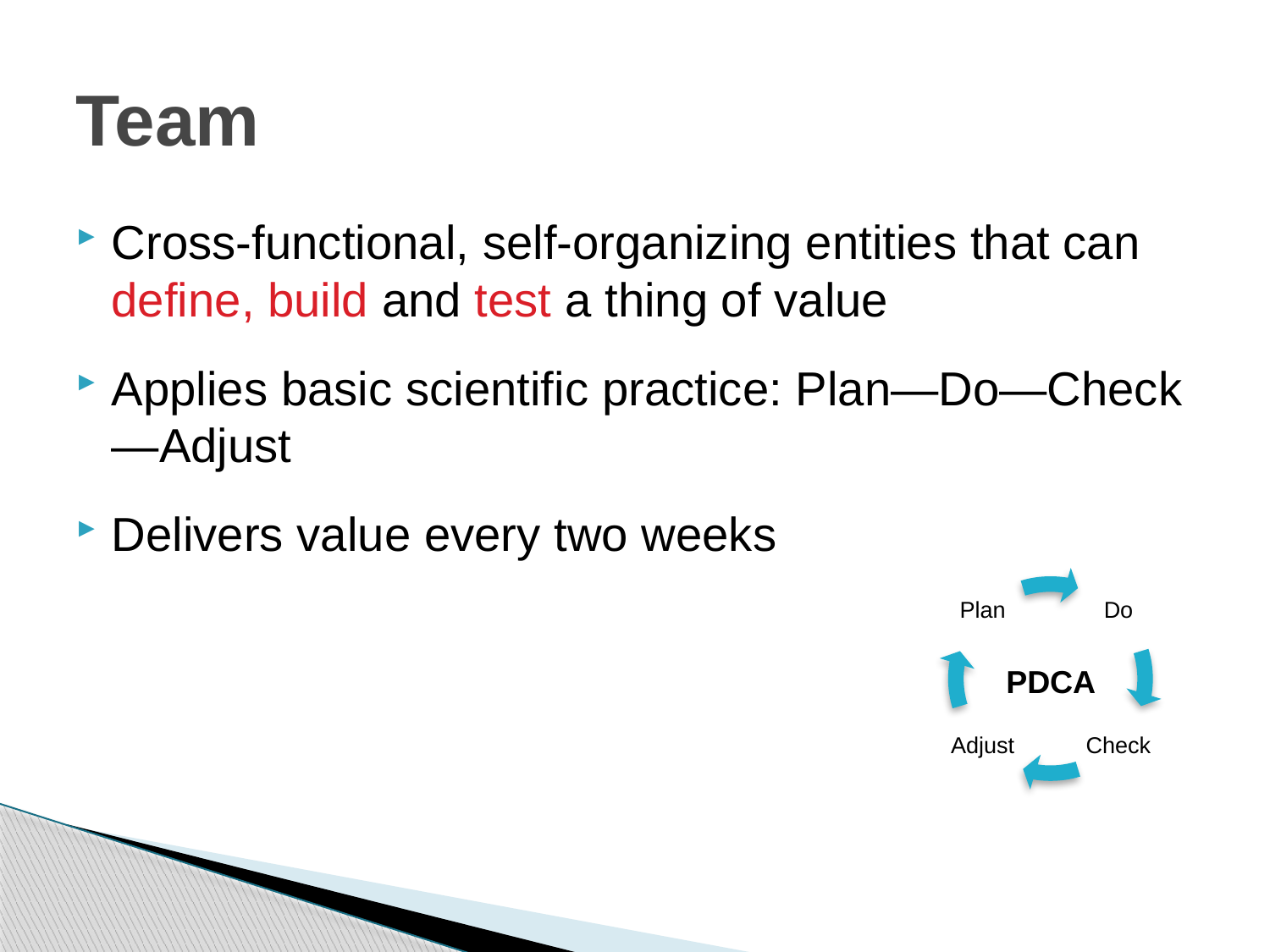

# Team
Cross-functional, self-organizing entities that can define, build and test a thing of value
Applies basic scientific practice: Plan—Do—Check—Adjust
Delivers value every two weeks

Do
Check
Adjust
Plan
PDCA